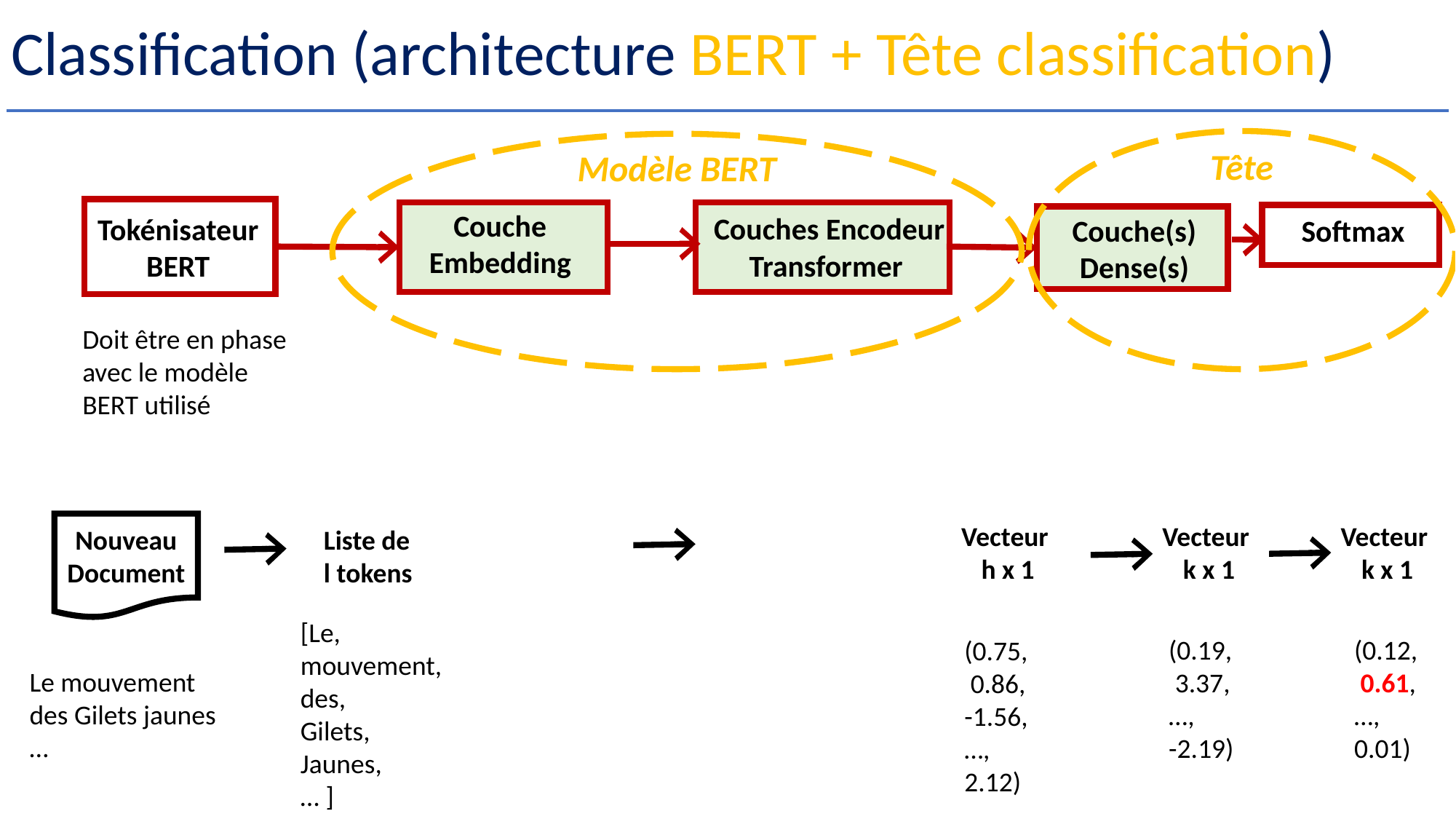

# Classification (architecture BERT + Tête classification)

Tête
Modèle BERT

Couche
Embedding

Couches Encodeur
Transformer

Tokénisateur
BERT
Couche(s)
Dense(s)
Softmax

Doit être en phase avec le modèle BERT utilisé
Vecteur
h x 1
Vecteur
k x 1
Vecteur
k x 1
Nouveau
Document
Liste de
l tokens
[Le,
mouvement,
des,
Gilets,
Jaunes,
… ]
(0.12,
 0.61,
…,
0.01)
(0.19,
 3.37,
…,
-2.19)
(0.75,
 0.86,
-1.56,
…,
2.12)
Le mouvement des Gilets jaunes …